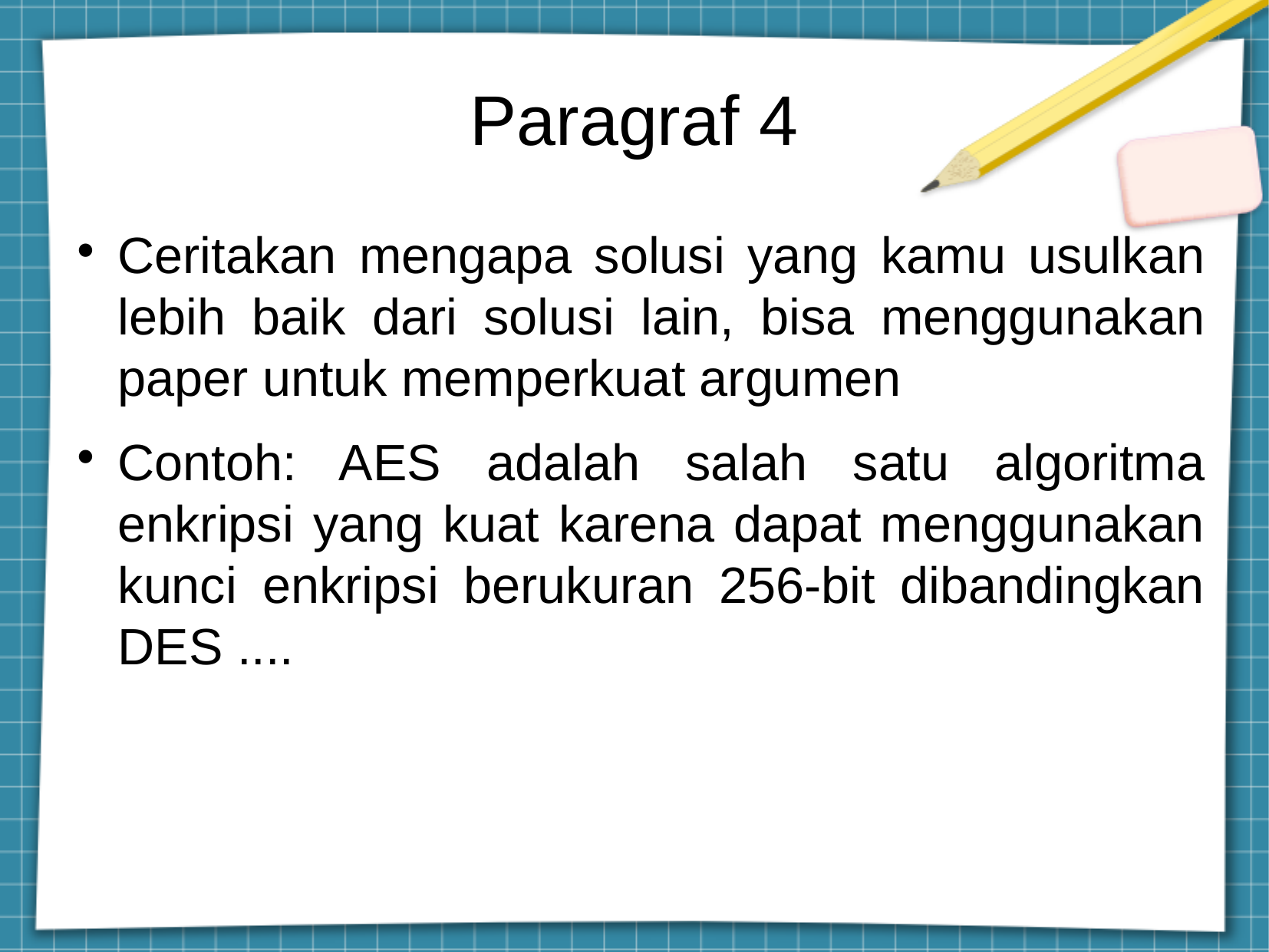

Paragraf 4
Ceritakan mengapa solusi yang kamu usulkan lebih baik dari solusi lain, bisa menggunakan paper untuk memperkuat argumen
Contoh: AES adalah salah satu algoritma enkripsi yang kuat karena dapat menggunakan kunci enkripsi berukuran 256-bit dibandingkan DES ....